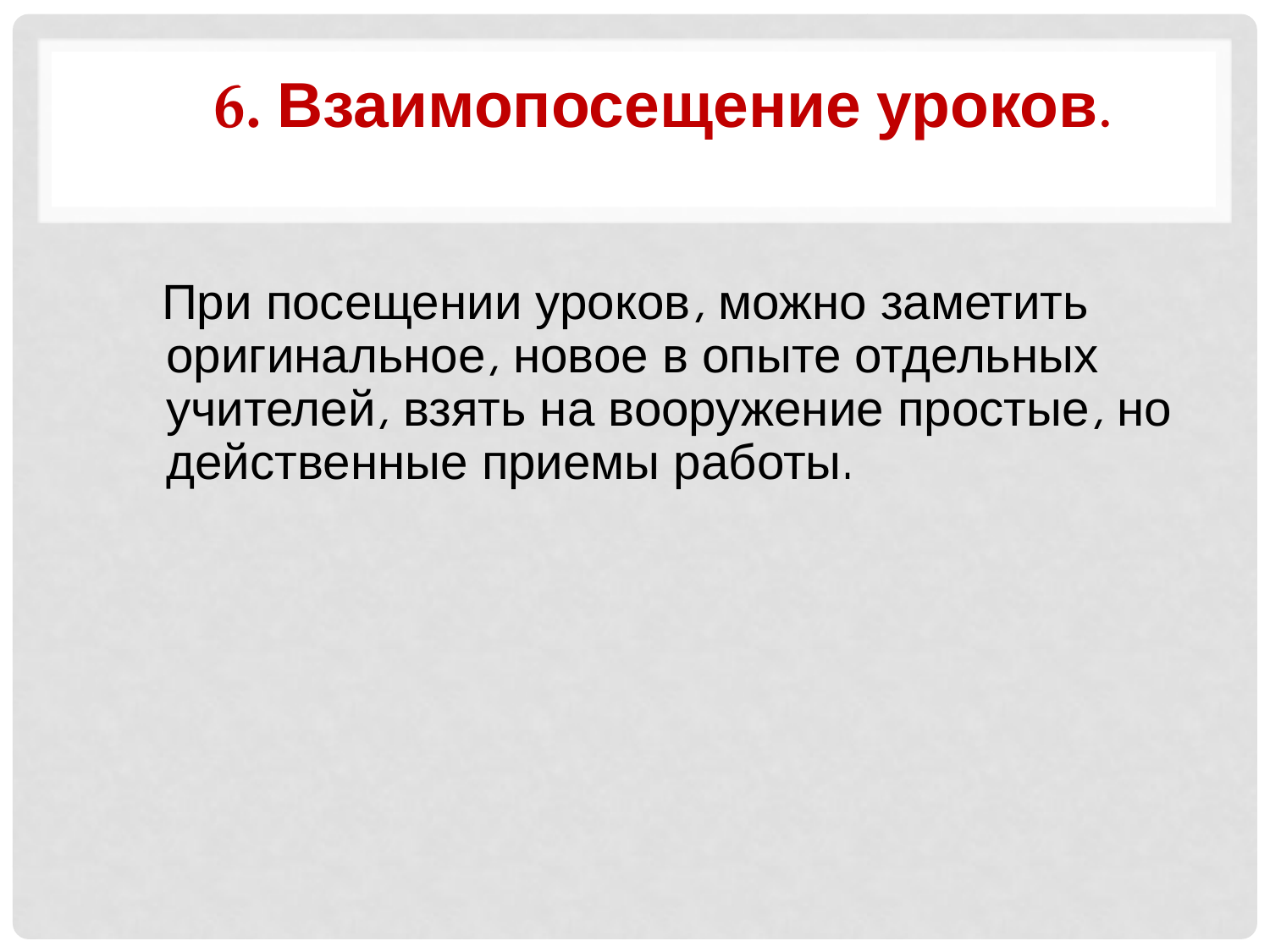

#
6. Взаимопосещение уроков.

  При посещении уроков, можно заметить оригинальное, новое в опыте отдельных учителей, взять на вооружение простые, но действенные приемы работы.